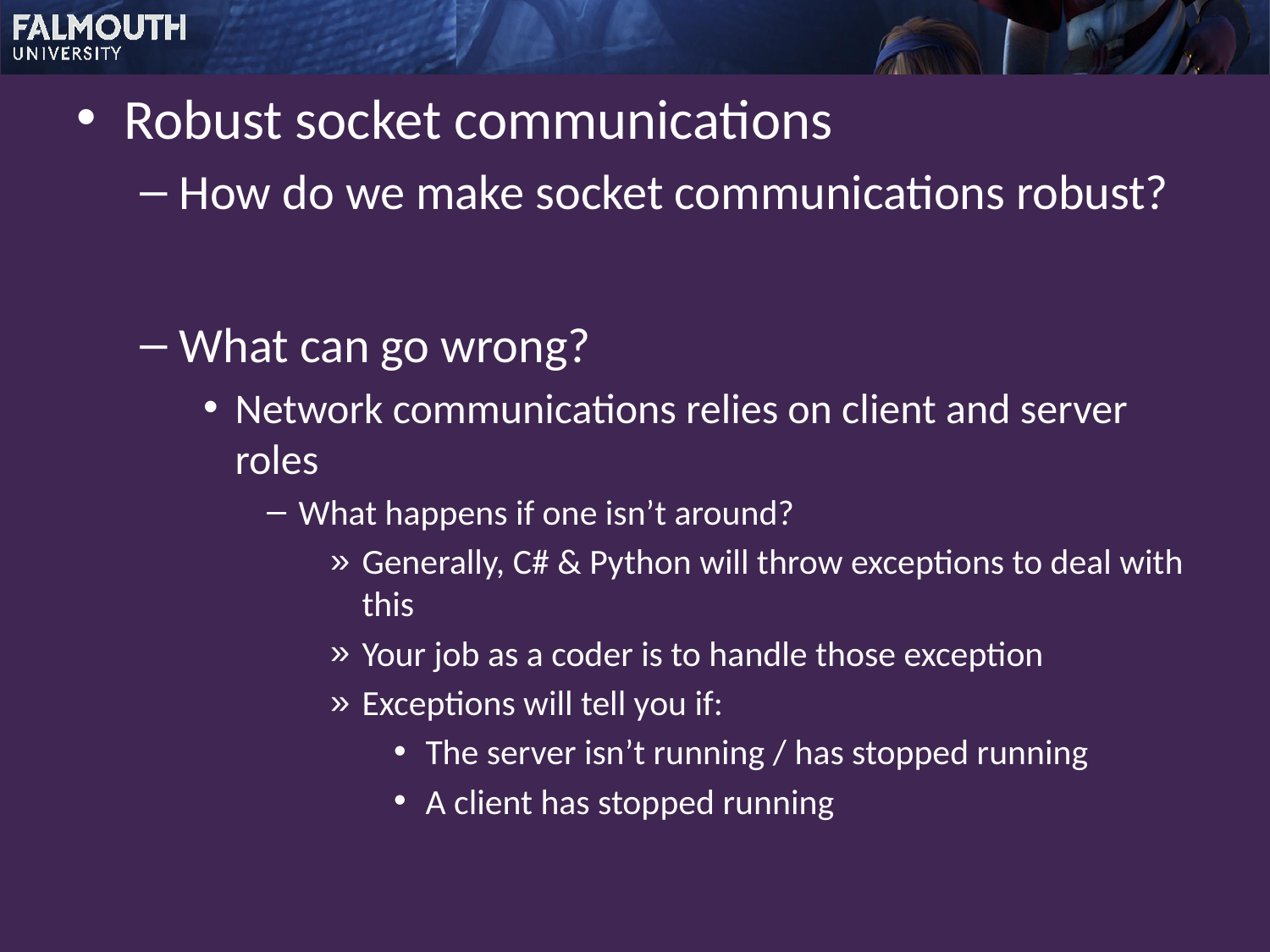

Robust socket communications
How do we make socket communications robust?

What can go wrong?
Network communications relies on client and server roles
What happens if one isn’t around?
Generally, C# & Python will throw exceptions to deal with this
Your job as a coder is to handle those exception
Exceptions will tell you if:
The server isn’t running / has stopped running
A client has stopped running